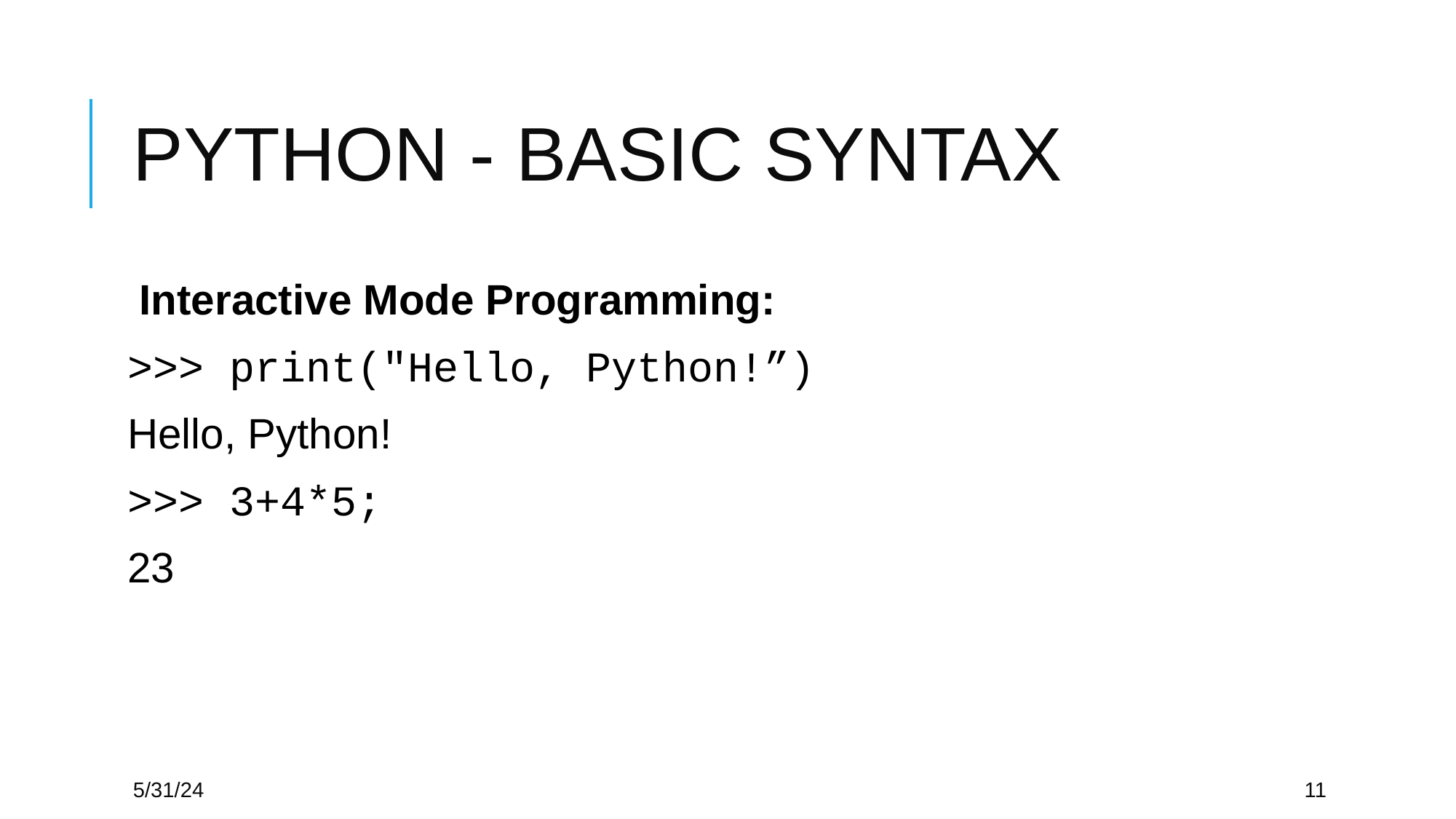

# PYTHON - BASIC SYNTAX
Interactive Mode Programming:
>>> print("Hello, Python!”)
Hello, Python!
>>> 3+4*5;
23

5/31/24
11